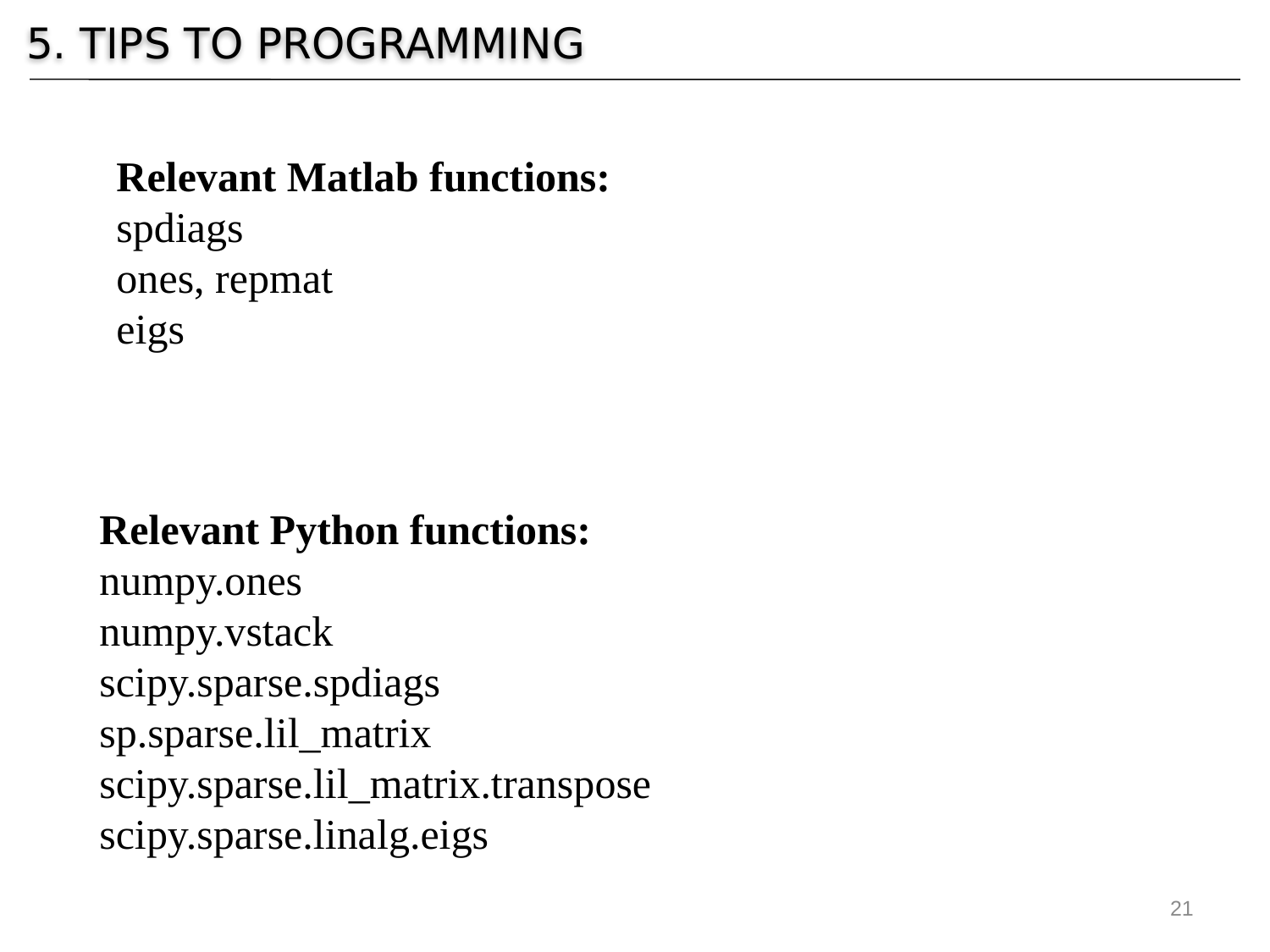

5. Tips to programming

Relevant Matlab functions:
spdiags
ones, repmat
eigs
Relevant Python functions:
numpy.ones
numpy.vstack
scipy.sparse.spdiags
sp.sparse.lil_matrix
scipy.sparse.lil_matrix.transpose
scipy.sparse.linalg.eigs
21